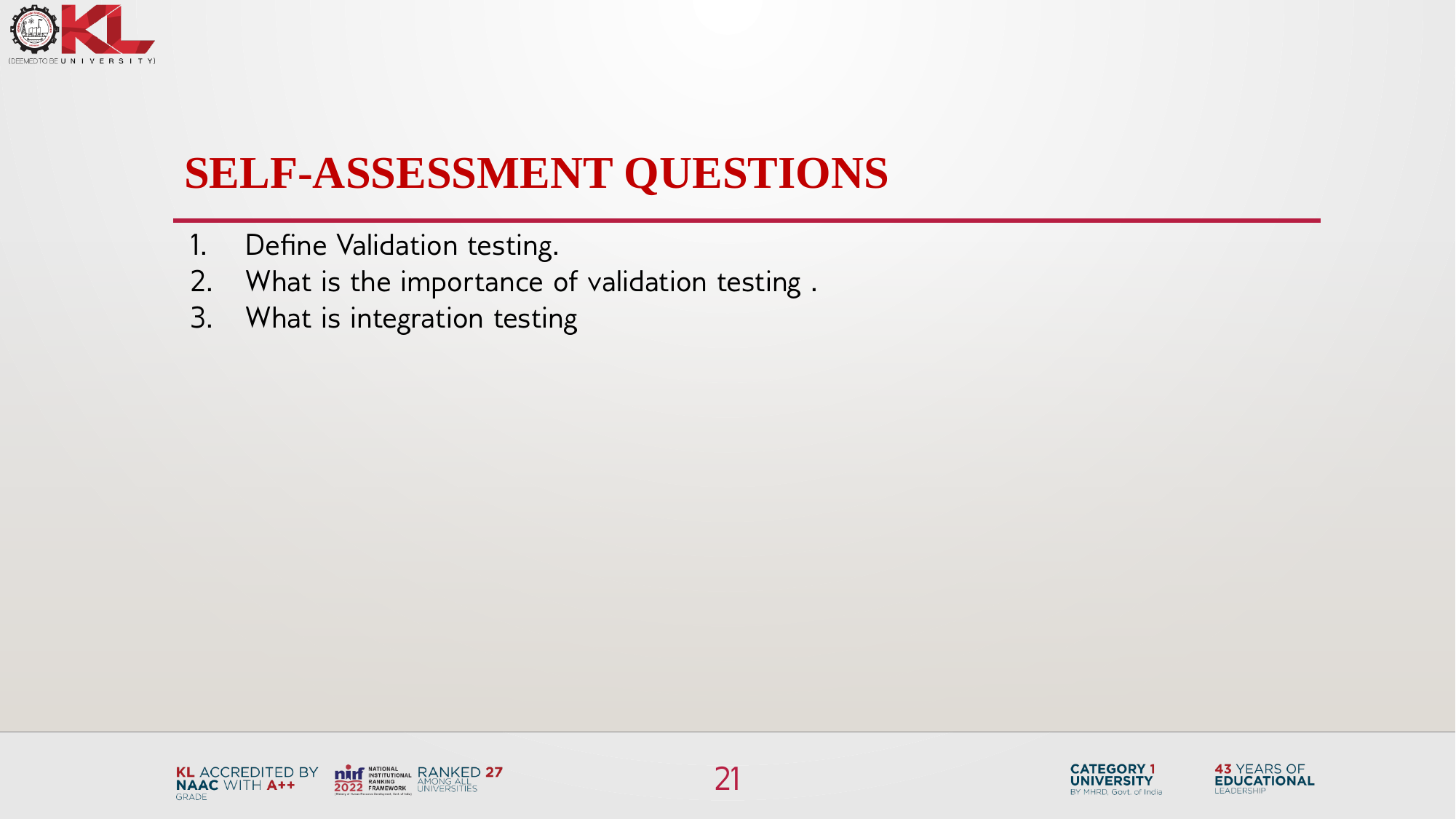

# SELF-ASSESSMENT QUESTIONS
Define Validation testing.
What is the importance of validation testing .
What is integration testing

21